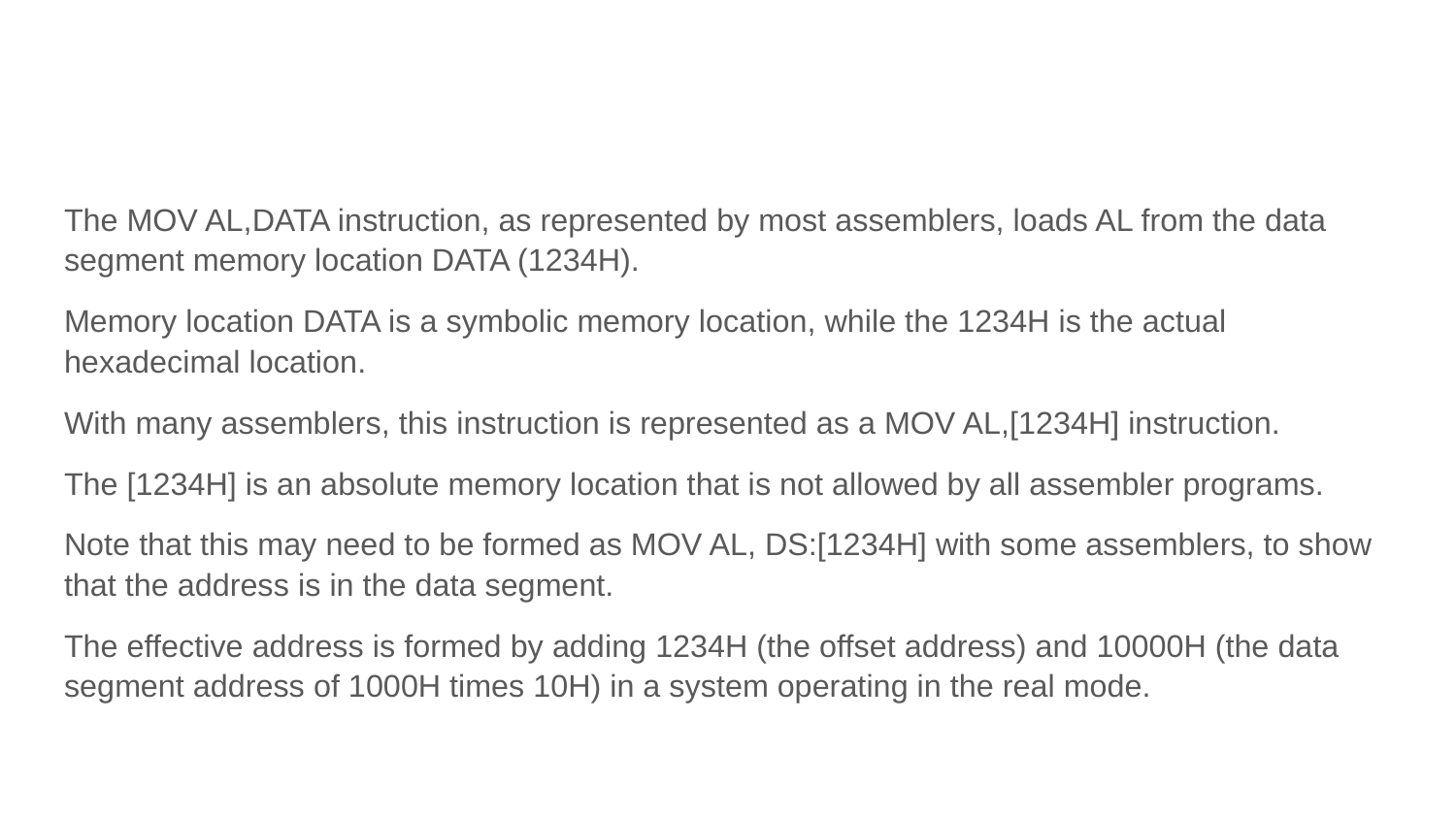

#
The MOV AL,DATA instruction, as represented by most assemblers, loads AL from the data segment memory location DATA (1234H).
Memory location DATA is a symbolic memory location, while the 1234H is the actual hexadecimal location.
With many assemblers, this instruction is represented as a MOV AL,[1234H] instruction.
The [1234H] is an absolute memory location that is not allowed by all assembler programs.
Note that this may need to be formed as MOV AL, DS:[1234H] with some assemblers, to show that the address is in the data segment.
The effective address is formed by adding 1234H (the offset address) and 10000H (the data segment address of 1000H times 10H) in a system operating in the real mode.